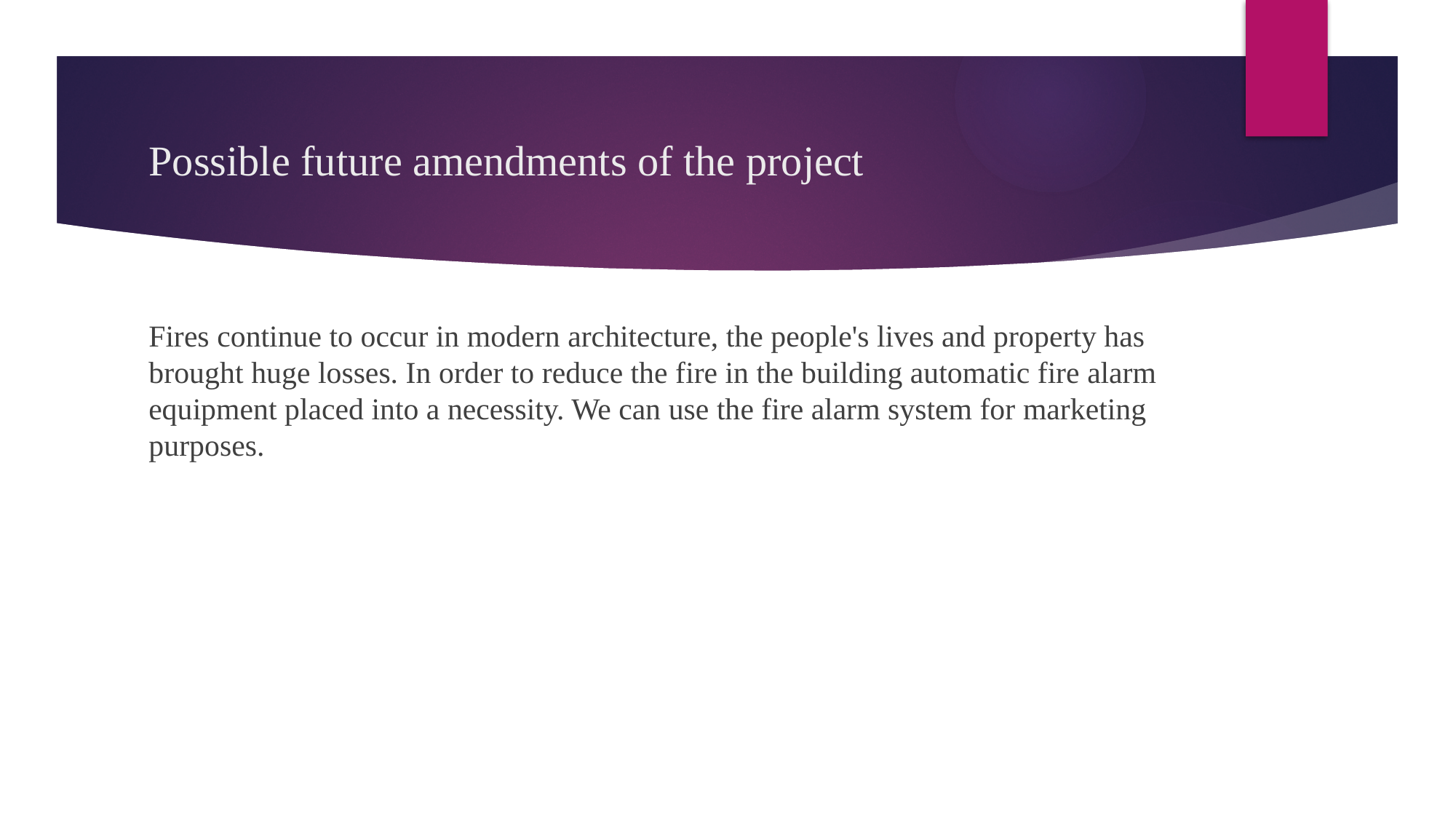

# Possible future amendments of the project
Fires continue to occur in modern architecture, the people's lives and property has brought huge losses. In order to reduce the fire in the building automatic fire alarm equipment placed into a necessity. We can use the fire alarm system for marketing purposes.